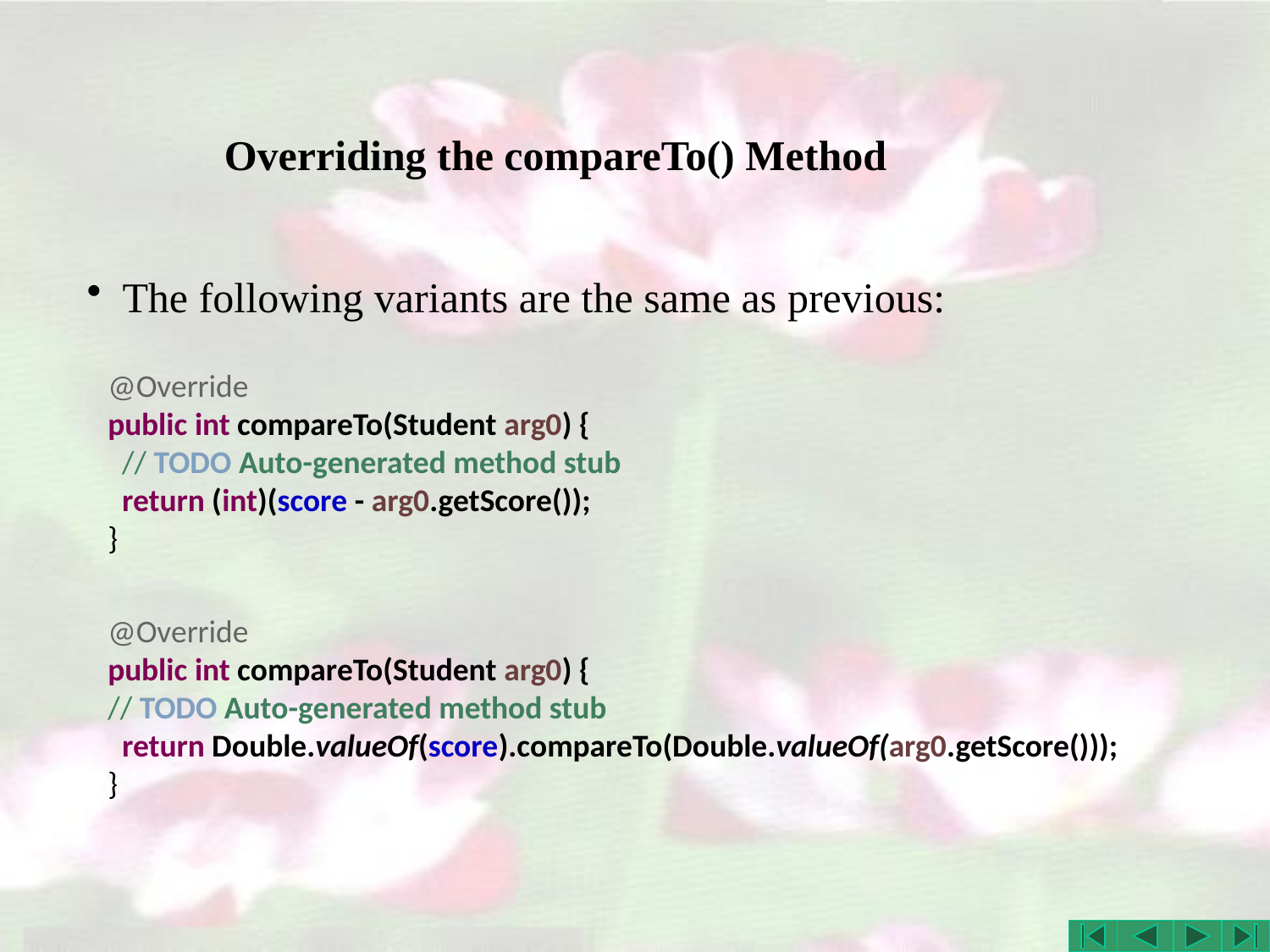

# Overriding the compareTo() Method
The following variants are the same as previous:
@Override
public int compareTo(Student arg0) {
  // TODO Auto-generated method stub
  return (int)(score - arg0.getScore());
}
@Override
public int compareTo(Student arg0) {
// TODO Auto-generated method stub
  return Double.valueOf(score).compareTo(Double.valueOf(arg0.getScore()));
}